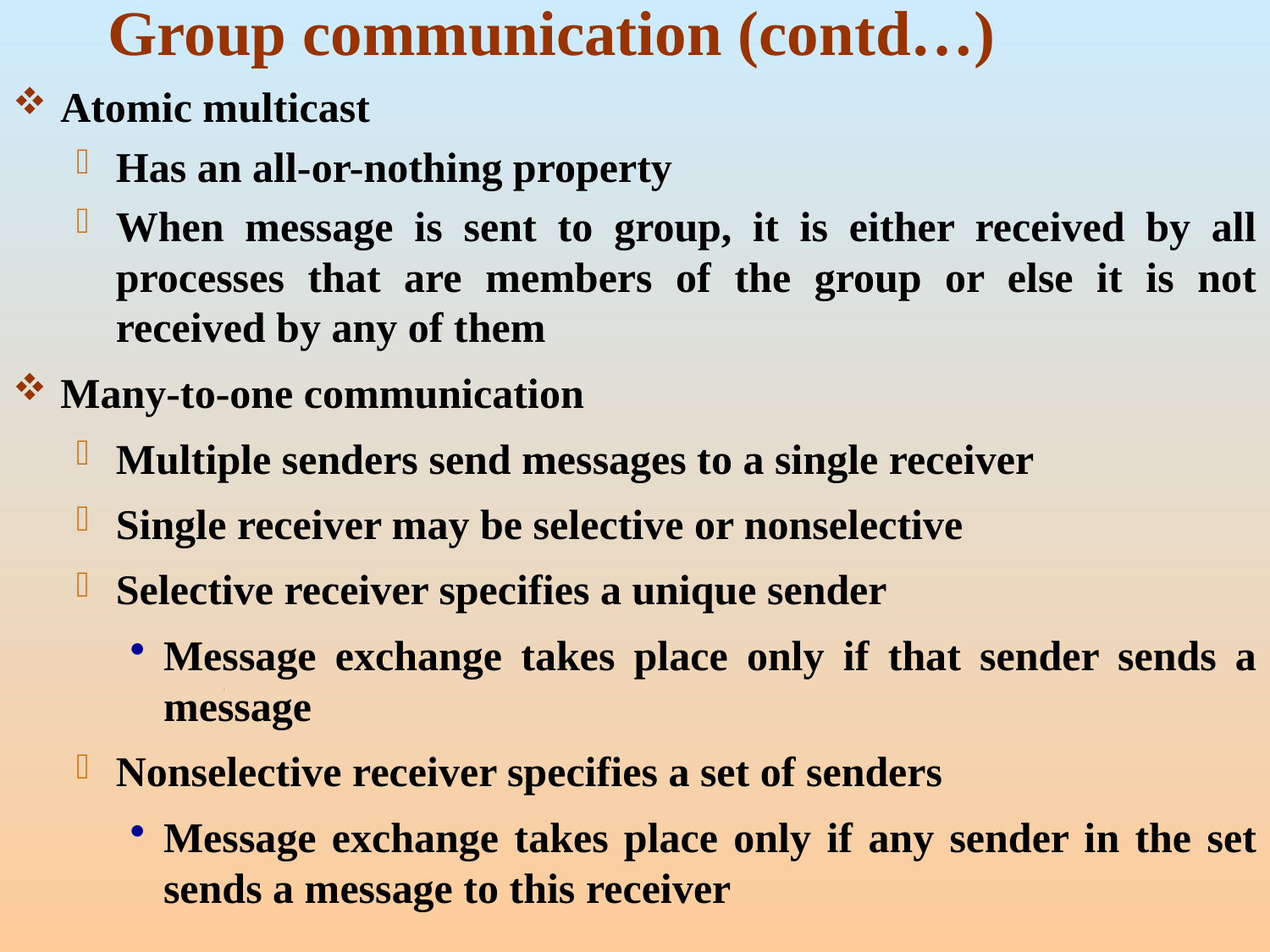

# Group communication (contd…)
Atomic multicast
Has an all-or-nothing property
When message is sent to group, it is either received by all processes that are members of the group or else it is not received by any of them
Many-to-one communication
Multiple senders send messages to a single receiver
Single receiver may be selective or nonselective
Selective receiver specifies a unique sender
Message exchange takes place only if that sender sends a message
Nonselective receiver specifies a set of senders
Message exchange takes place only if any sender in the set sends a message to this receiver